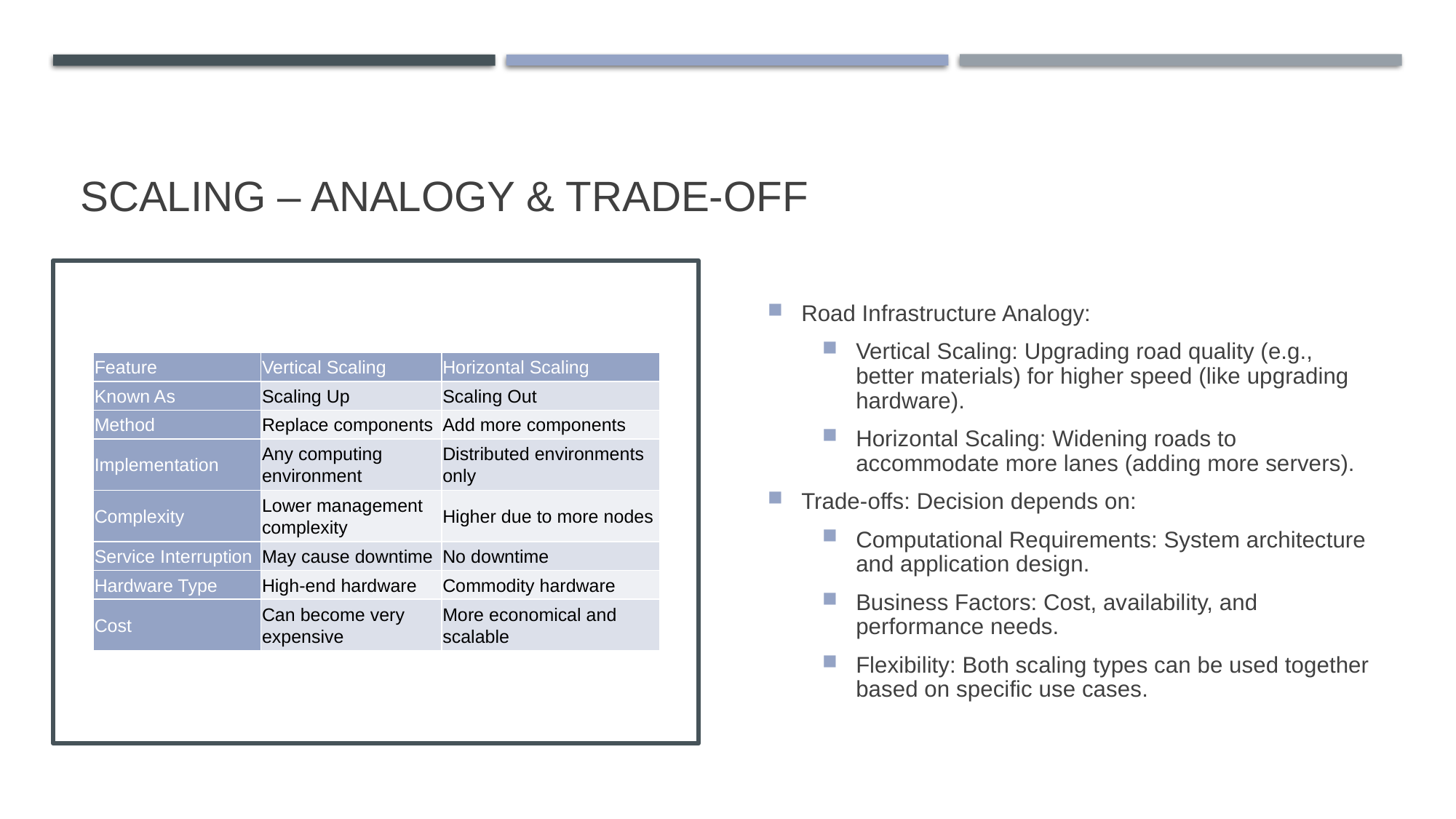

# Scaling – ANALOGY & TRADE-OFF

Road Infrastructure Analogy:
Vertical Scaling: Upgrading road quality (e.g., better materials) for higher speed (like upgrading hardware).
Horizontal Scaling: Widening roads to accommodate more lanes (adding more servers).
Trade-offs: Decision depends on:
Computational Requirements: System architecture and application design.
Business Factors: Cost, availability, and performance needs.
Flexibility: Both scaling types can be used together based on specific use cases.
| Feature | Vertical Scaling | Horizontal Scaling |
| --- | --- | --- |
| Known As | Scaling Up | Scaling Out |
| Method | Replace components | Add more components |
| Implementation | Any computing environment | Distributed environments only |
| Complexity | Lower management complexity | Higher due to more nodes |
| Service Interruption | May cause downtime | No downtime |
| Hardware Type | High-end hardware | Commodity hardware |
| Cost | Can become very expensive | More economical and scalable |